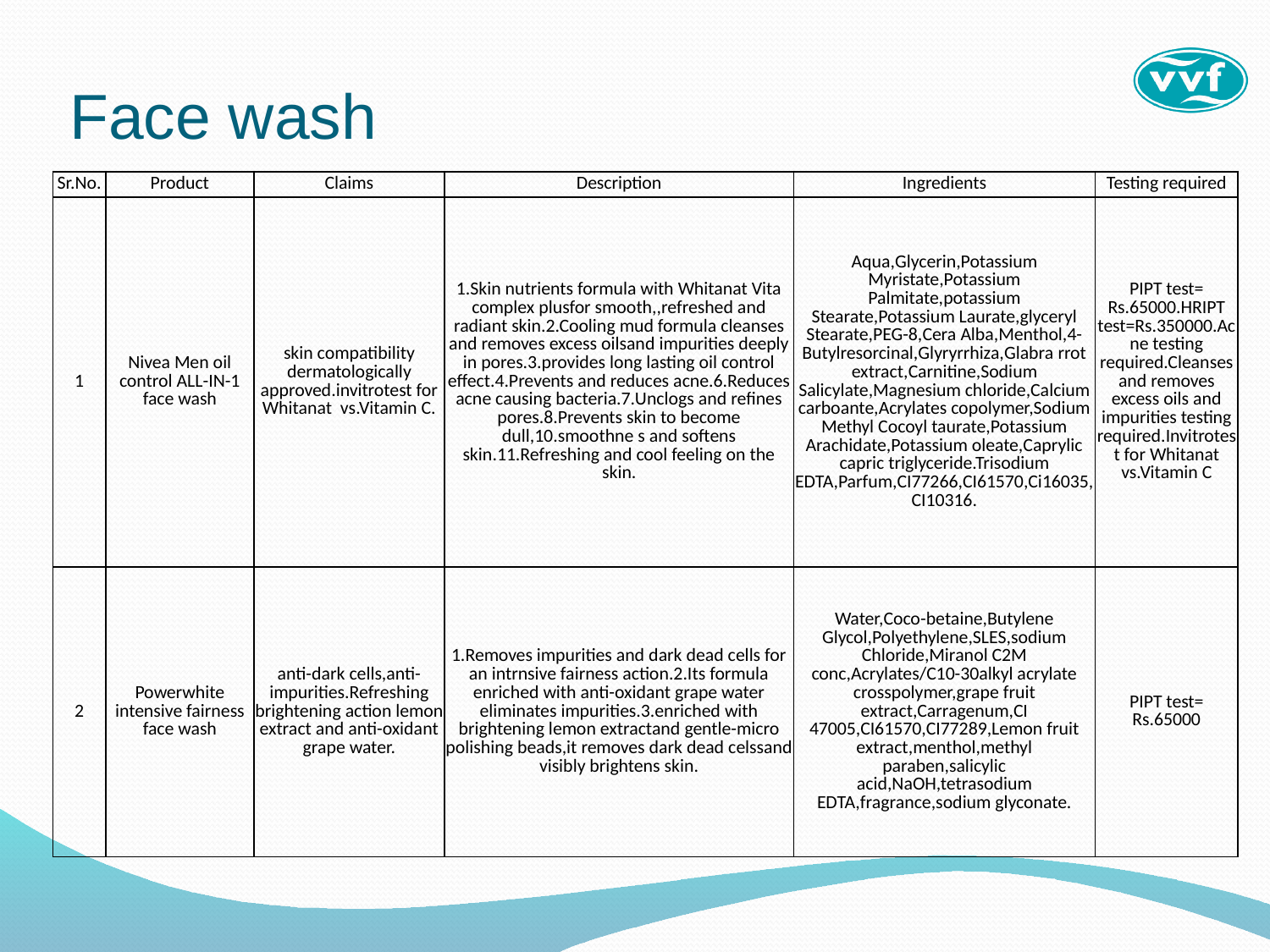

# Face wash
| Sr.No. | Product | Claims | Description | Ingredients | Testing required |
| --- | --- | --- | --- | --- | --- |
| 1 | Nivea Men oil control ALL-IN-1 face wash | skin compatibility dermatologically approved.invitrotest for Whitanat vs.Vitamin C. | 1.Skin nutrients formula with Whitanat Vita complex plusfor smooth,,refreshed and radiant skin.2.Cooling mud formula cleanses and removes excess oilsand impurities deeply in pores.3.provides long lasting oil control effect.4.Prevents and reduces acne.6.Reduces acne causing bacteria.7.Unclogs and refines pores.8.Prevents skin to become dull,10.smoothne s and softens skin.11.Refreshing and cool feeling on the skin. | Aqua,Glycerin,Potassium Myristate,Potassium Palmitate,potassium Stearate,Potassium Laurate,glyceryl Stearate,PEG-8,Cera Alba,Menthol,4-Butylresorcinal,Glyryrrhiza,Glabra rrot extract,Carnitine,Sodium Salicylate,Magnesium chloride,Calcium carboante,Acrylates copolymer,Sodium Methyl Cocoyl taurate,Potassium Arachidate,Potassium oleate,Caprylic capric triglyceride.Trisodium EDTA,Parfum,CI77266,CI61570,Ci16035,CI10316. | PIPT test= Rs.65000.HRIPT test=Rs.350000.Acne testing required.Cleanses and removes excess oils and impurities testing required.Invitrotest for Whitanat vs.Vitamin C |
| 2 | Powerwhite intensive fairness face wash | anti-dark cells,anti-impurities.Refreshing brightening action lemon extract and anti-oxidant grape water. | 1.Removes impurities and dark dead cells for an intrnsive fairness action.2.Its formula enriched with anti-oxidant grape water eliminates impurities.3.enriched with brightening lemon extractand gentle-micro polishing beads,it removes dark dead celssand visibly brightens skin. | Water,Coco-betaine,Butylene Glycol,Polyethylene,SLES,sodium Chloride,Miranol C2M conc,Acrylates/C10-30alkyl acrylate crosspolymer,grape fruit extract,Carragenum,CI 47005,CI61570,CI77289,Lemon fruit extract,menthol,methyl paraben,salicylic acid,NaOH,tetrasodium EDTA,fragrance,sodium glyconate. | PIPT test= Rs.65000 |